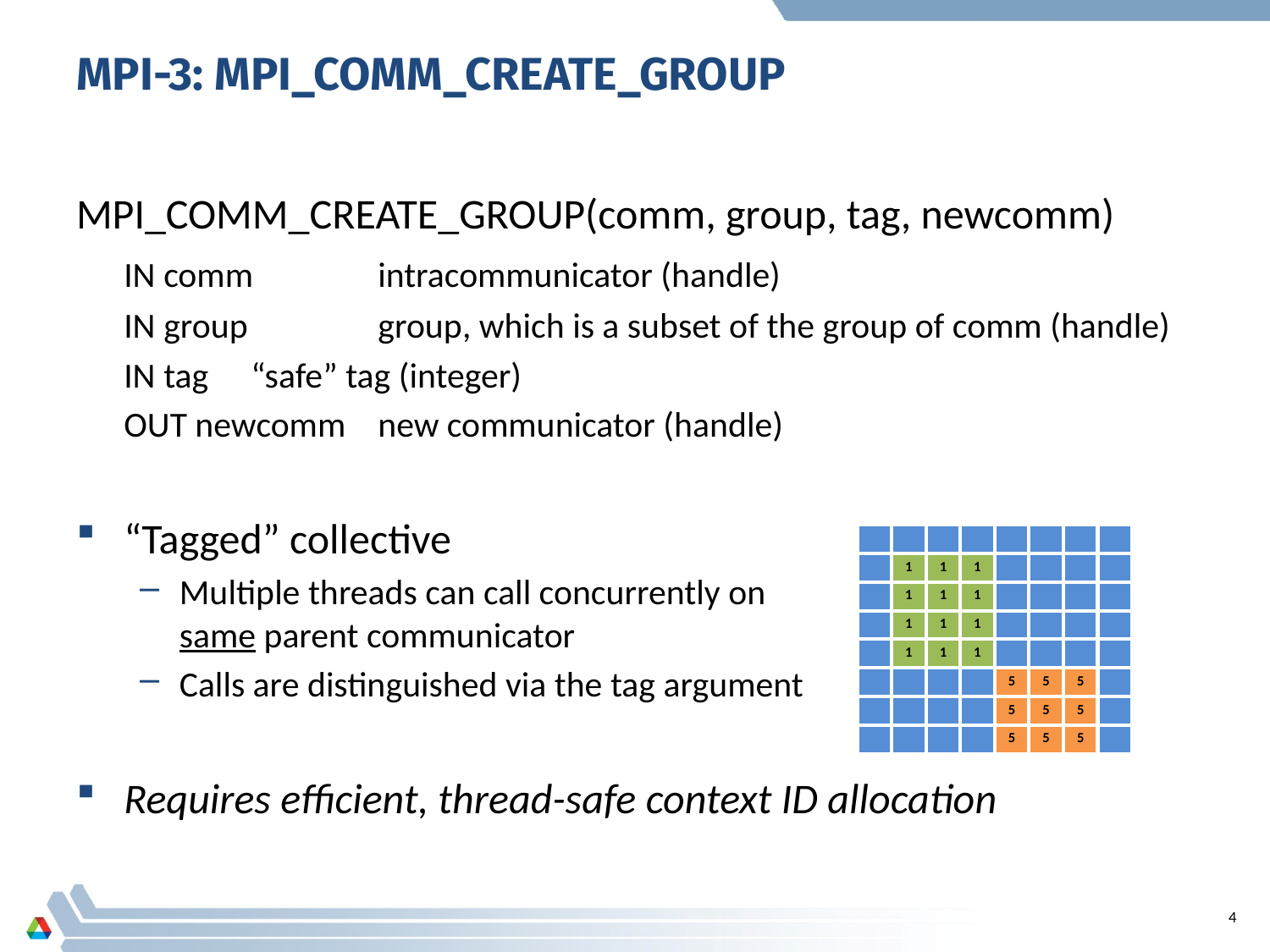

# MPI-3: MPI_COMM_CREATE_GROUP
MPI_COMM_CREATE_GROUP(comm, group, tag, newcomm)
	IN comm 	intracommunicator (handle)
	IN group 	group, which is a subset of the group of comm (handle)
	IN tag 	“safe” tag (integer)
	OUT newcomm	new communicator (handle)

“Tagged” collective
Multiple threads can call concurrently on
same parent communicator
Calls are distinguished via the tag argument

Requires efficient, thread-safe context ID allocation
|  |  |  |  |  |  |  |  |
| --- | --- | --- | --- | --- | --- | --- | --- |
|  | 1 | 1 | 1 |  |  |  |  |
|  | 1 | 1 | 1 |  |  |  |  |
|  | 1 | 1 | 1 |  |  |  |  |
|  | 1 | 1 | 1 |  |  |  |  |
|  |  |  |  | 5 | 5 | 5 |  |
|  |  |  |  | 5 | 5 | 5 |  |
|  |  |  |  | 5 | 5 | 5 |  |
4